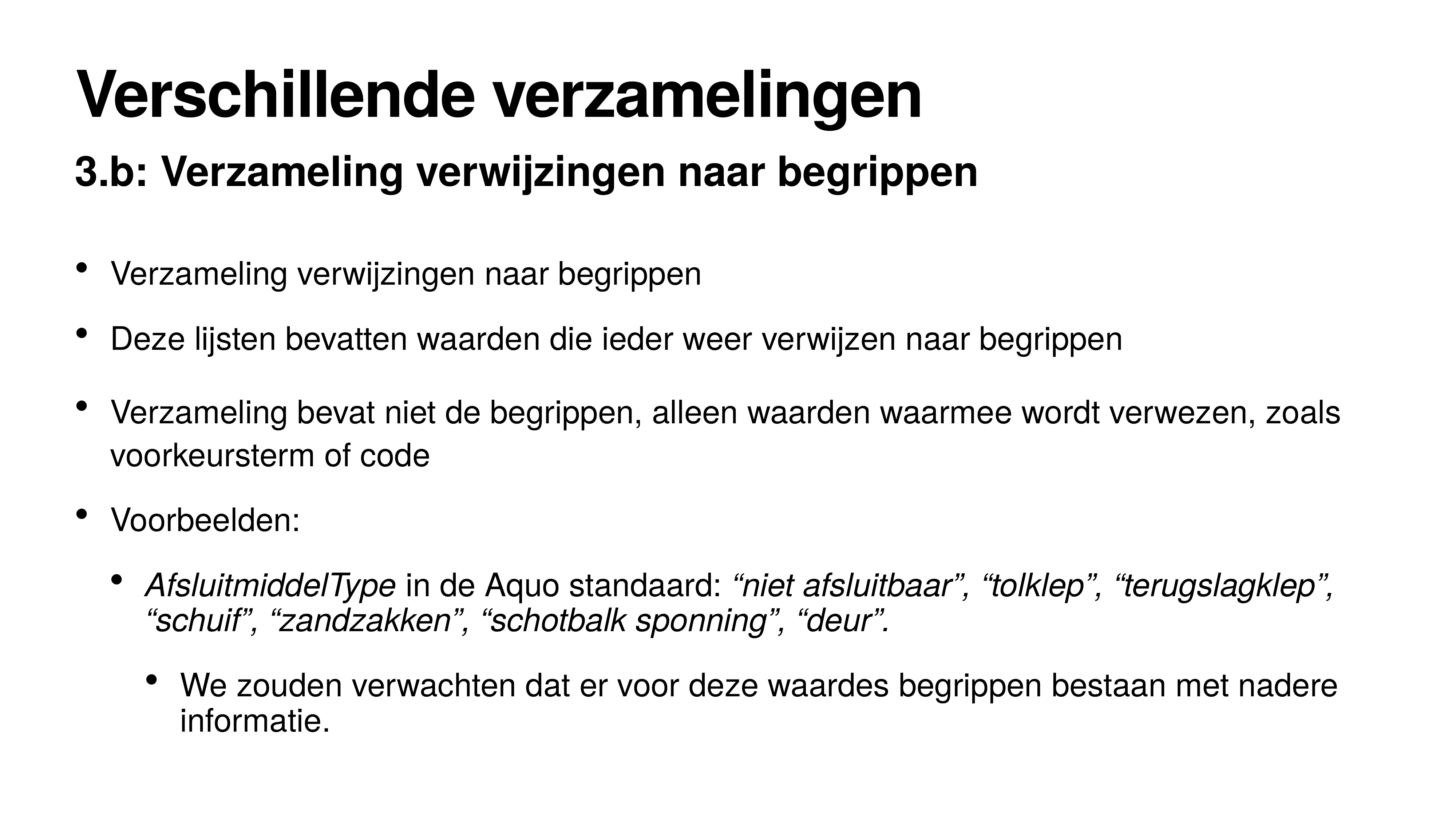

# Verschillende verzamelingen
3.b: Verzameling verwijzingen naar begrippen

Verzameling verwijzingen naar begrippen
Deze lijsten bevatten waarden die ieder weer verwijzen naar begrippen
Verzameling bevat niet de begrippen, alleen waarden waarmee wordt verwezen, zoals voorkeursterm of code
Voorbeelden:
AfsluitmiddelType in de Aquo standaard: “niet afsluitbaar”, “tolklep”, “terugslagklep”, “schuif”, “zandzakken”, “schotbalk sponning”, “deur”.
We zouden verwachten dat er voor deze waardes begrippen bestaan met nadere informatie.